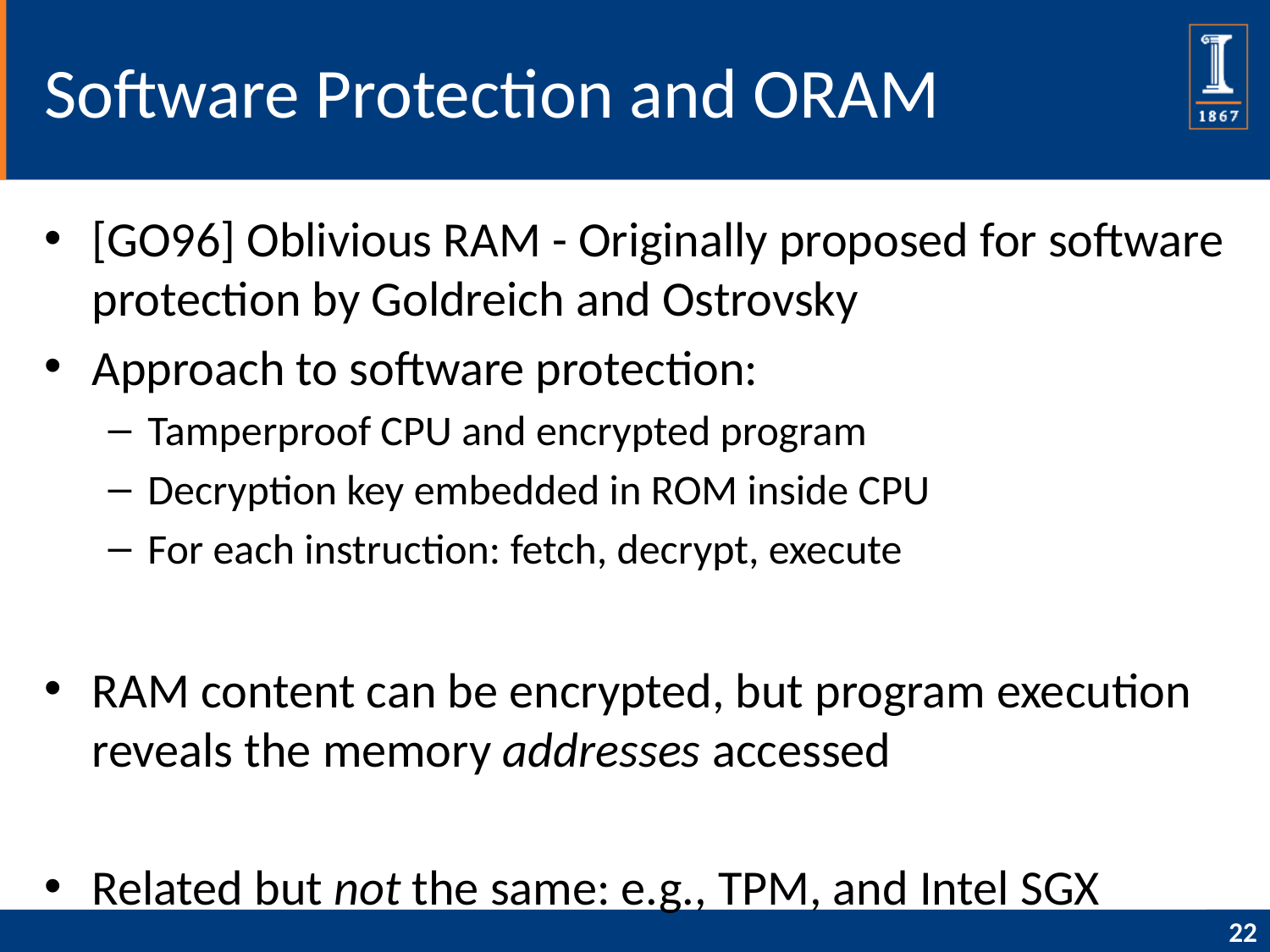

# Software Protection and ORAM
[GO96] Oblivious RAM - Originally proposed for software protection by Goldreich and Ostrovsky
Approach to software protection:
Tamperproof CPU and encrypted program
Decryption key embedded in ROM inside CPU
For each instruction: fetch, decrypt, execute

RAM content can be encrypted, but program execution reveals the memory addresses accessed

Related but not the same: e.g., TPM, and Intel SGX
22